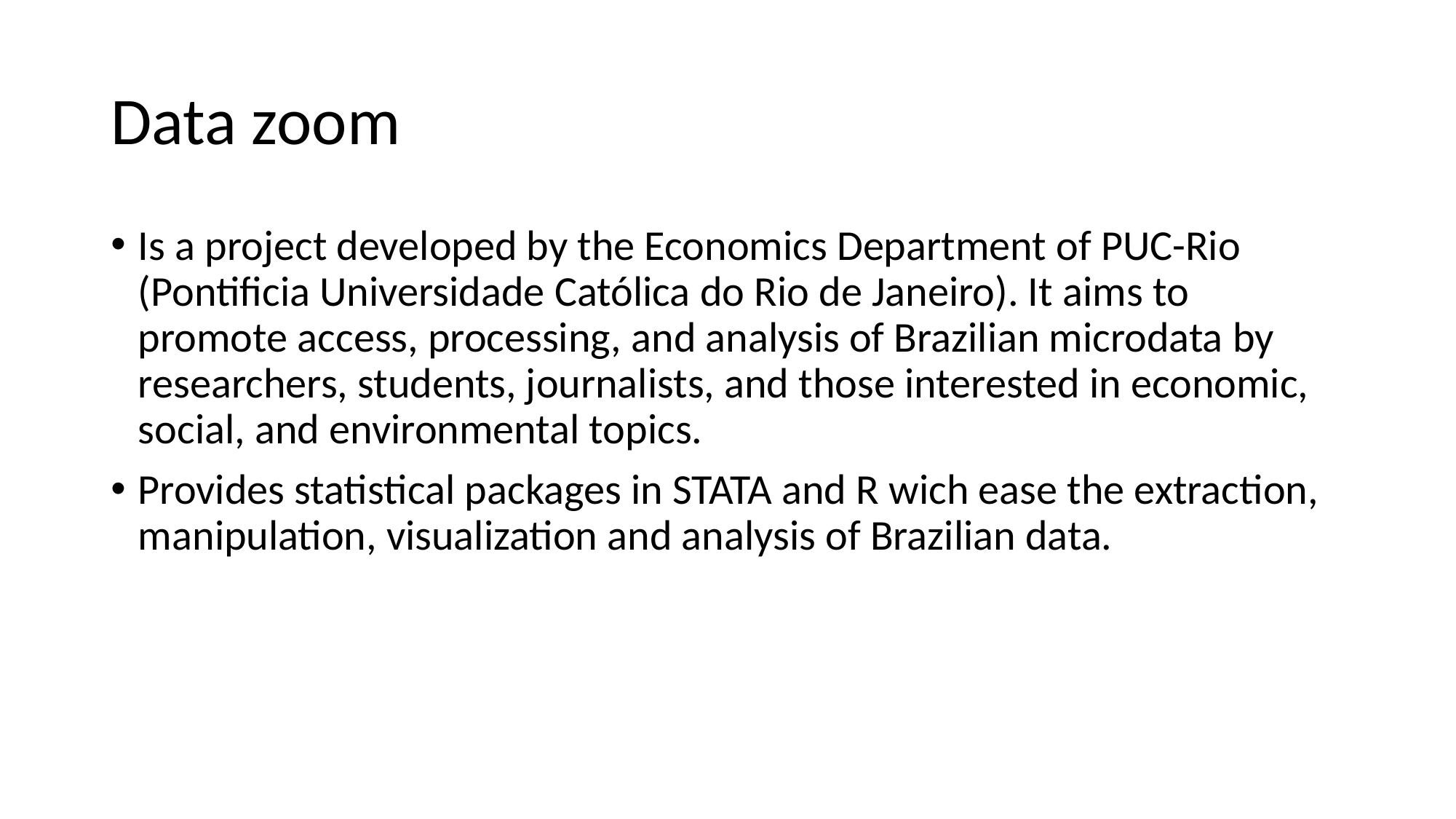

# Data zoom
Is a project developed by the Economics Department of PUC-Rio (Pontificia Universidade Católica do Rio de Janeiro). It aims to promote access, processing, and analysis of Brazilian microdata by researchers, students, journalists, and those interested in economic, social, and environmental topics.
Provides statistical packages in STATA and R wich ease the extraction, manipulation, visualization and analysis of Brazilian data.